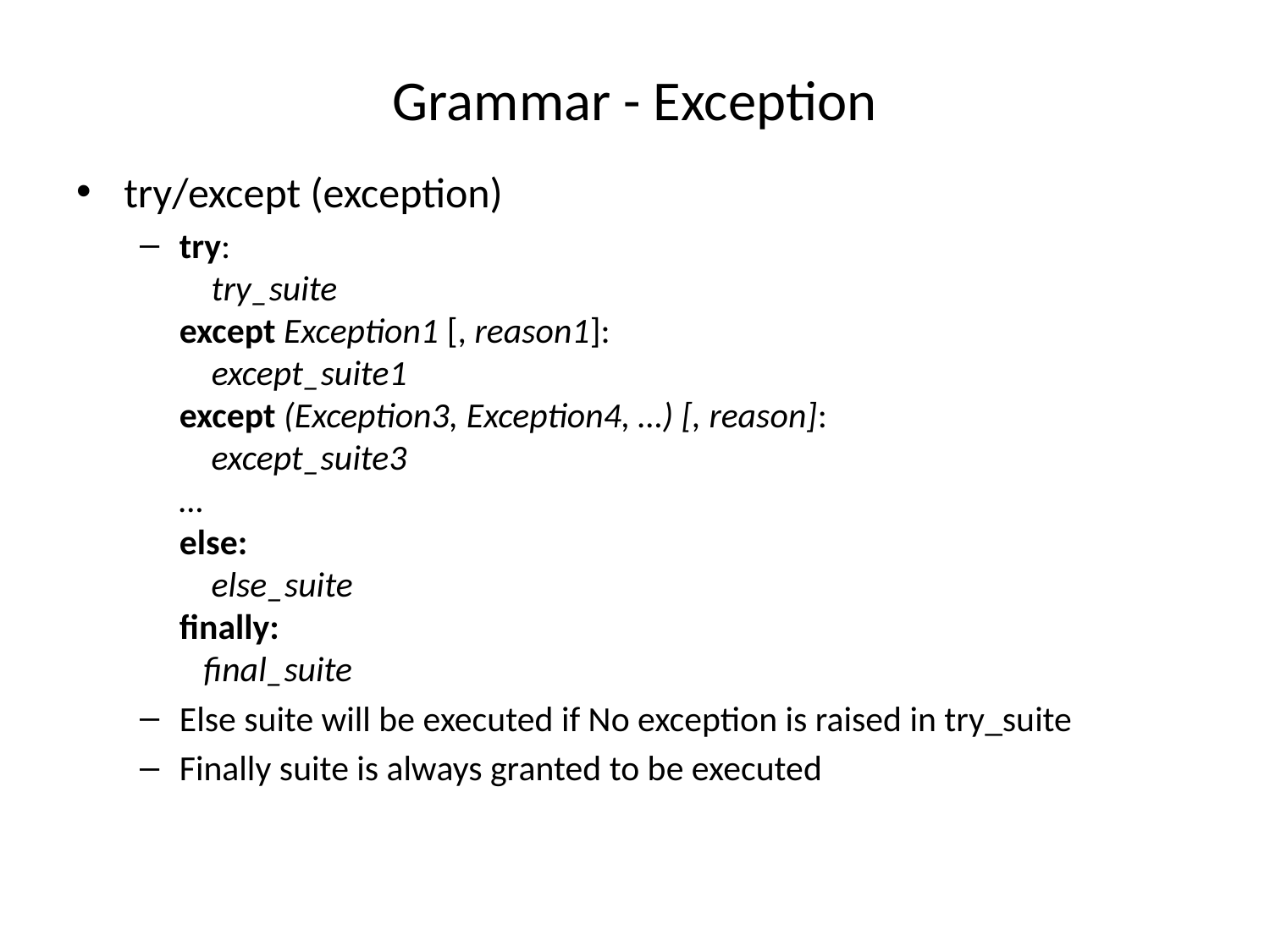

# Grammar - Exception
try/except (exception)
try:
    try_suite
except Exception1 [, reason1]:
    except_suite1
except (Exception3, Exception4, …) [, reason]:
    except_suite3
…
else:
    else_suite
finally:
   final_suite
Else suite will be executed if No exception is raised in try_suite
Finally suite is always granted to be executed